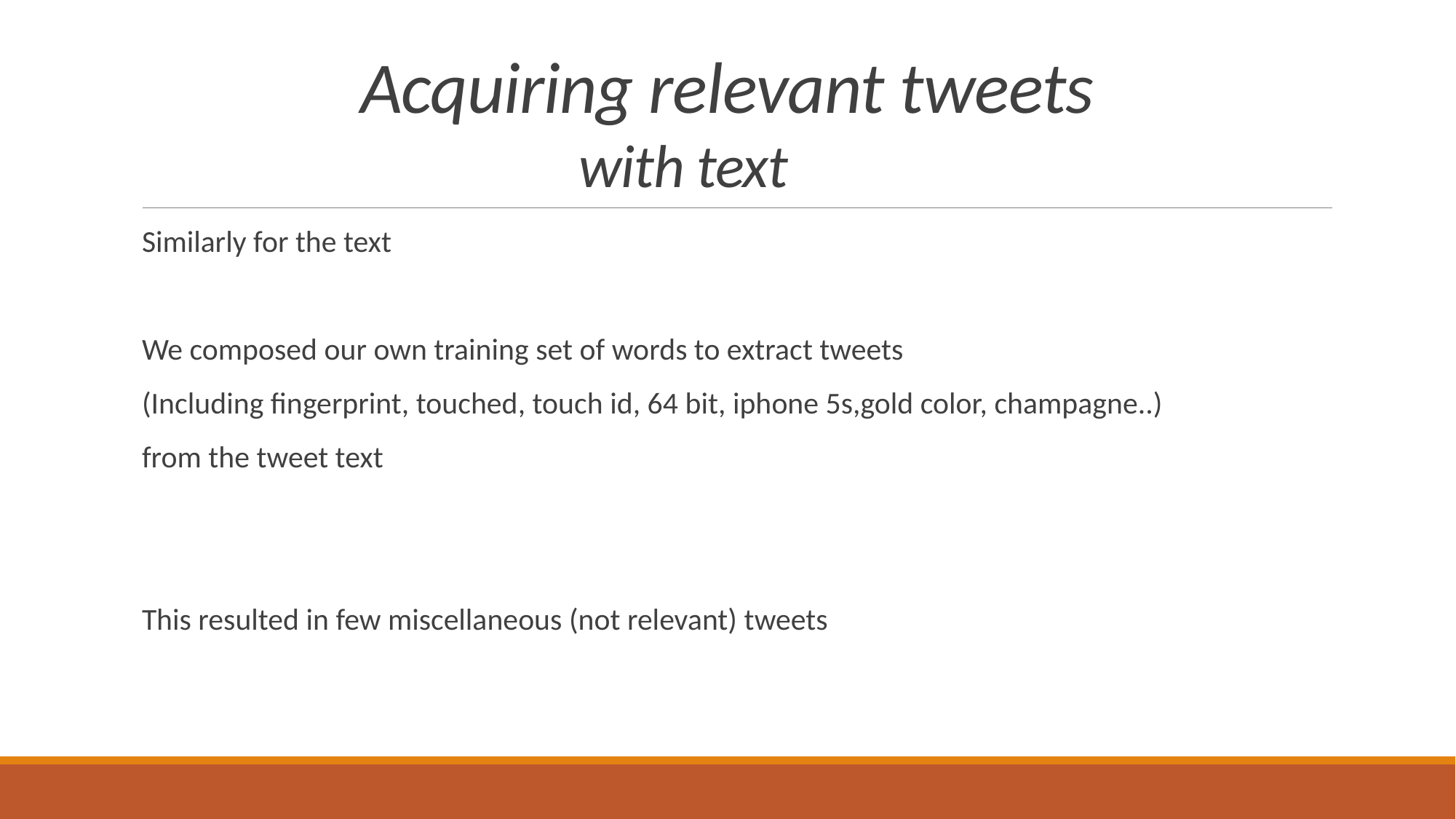

# Acquiring relevant tweets with text
Similarly for the text

We composed our own training set of words to extract tweets
(Including fingerprint, touched, touch id, 64 bit, iphone 5s,gold color, champagne..)
from the tweet text

This resulted in few miscellaneous (not relevant) tweets